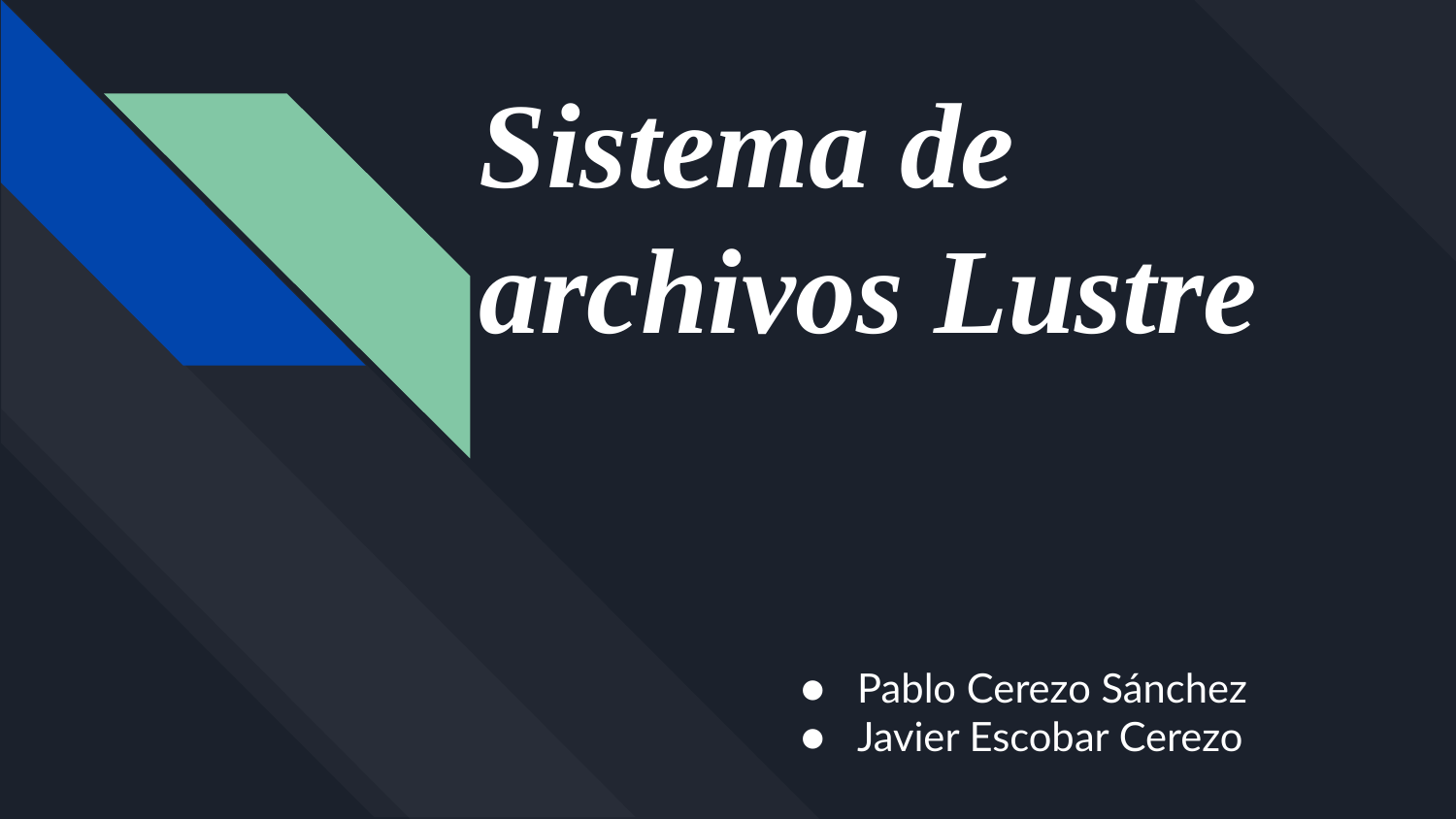

# Sistema de archivos Lustre
Pablo Cerezo Sánchez
Javier Escobar Cerezo